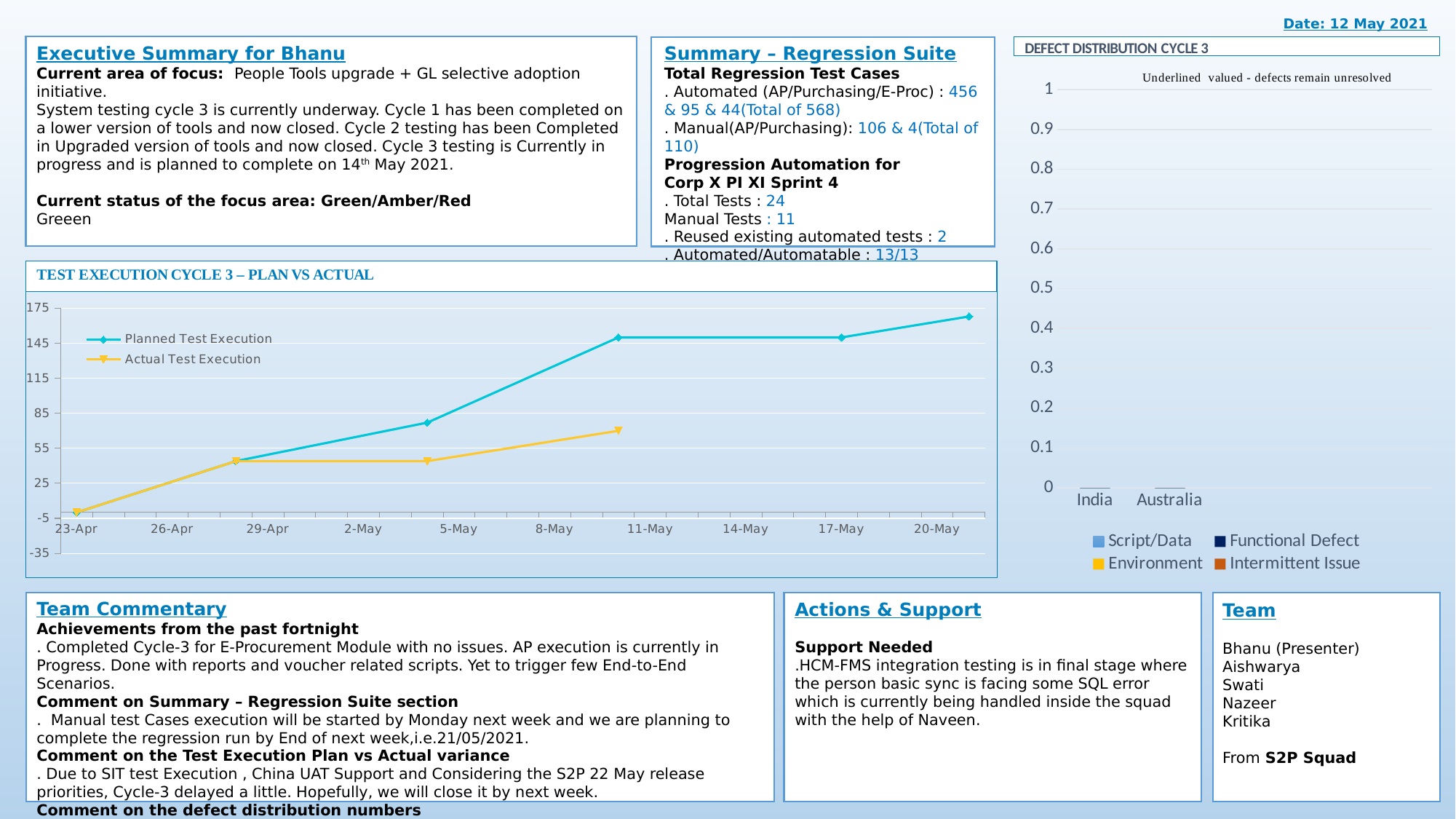

Date: 12 May 2021

Executive Summary for Bhanu
Current area of focus:  People Tools upgrade + GL selective adoption initiative.
System testing cycle 3 is currently underway. Cycle 1 has been completed on a lower version of tools and now closed. Cycle 2 testing has been Completed in Upgraded version of tools and now closed. Cycle 3 testing is Currently in progress and is planned to complete on 14th May 2021.

Current status of the focus area: Green/Amber/Red
Greeen

Summary – Regression Suite
Total Regression Test Cases
. Automated (AP/Purchasing/E-Proc) : 456 & 95 & 44(Total of 568)
. Manual(AP/Purchasing): 106 & 4(Total of 110)
Progression Automation for
Corp X PI XI Sprint 4
. Total Tests : 24
Manual Tests : 11
. Reused existing automated tests : 2
. Automated/Automatable : 13/13

### Chart

| Category | Script/Data | Functional Defect | Environment | Intermittent Issue |
|---|---|---|---|---|
| India | 0.0 | 0.0 | 0.0 | 0.0 |
| Australia | 0.0 | 0.0 | 0.0 | 0.0 |

### Chart

| Category | Planned Test Execution | Actual Test Execution | Column1 | Column2 | Column3 | Column4 |
|---|---|---|---|---|---|---|
| 44309 | 0.0 | 0.0 | None | None | None | None |
| 44314 | 44.0 | 44.0 | None | None | None | None |
| 44320 | 77.0 | 44.0 | None | None | None | None |
| 44326 | 150.0 | 70.0 | None | None | None | None |
| 44333 | 150.0 | None | None | None | None | None |
| 44337 | 168.0 | None | None | None | None | None |
|  | None | None | None | None | None | None |
|  | None | None | None | None | None | None |
|  | None | None | None | None | None | None |
Team Commentary
Achievements from the past fortnight
. Completed Cycle-3 for E-Procurement Module with no issues. AP execution is currently in Progress. Done with reports and voucher related scripts. Yet to trigger few End-to-End Scenarios.
Comment on Summary – Regression Suite section
.  Manual test Cases execution will be started by Monday next week and we are planning to complete the regression run by End of next week,i.e.21/05/2021.
Comment on the Test Execution Plan vs Actual variance
. Due to SIT test Execution , China UAT Support and Considering the S2P 22 May release priorities, Cycle-3 delayed a little. Hopefully, we will close it by next week.
Comment on the defect distribution numbers
.In Cycle-2,PR/Voucher approval users list page issue is fixed now and retest Succeded.

Team

Bhanu (Presenter)
Aishwarya
Swati
Nazeer
Kritika

From S2P Squad

Actions & Support

Support Needed
.HCM-FMS integration testing is in final stage where the person basic sync is facing some SQL error which is currently being handled inside the squad with the help of Naveen.